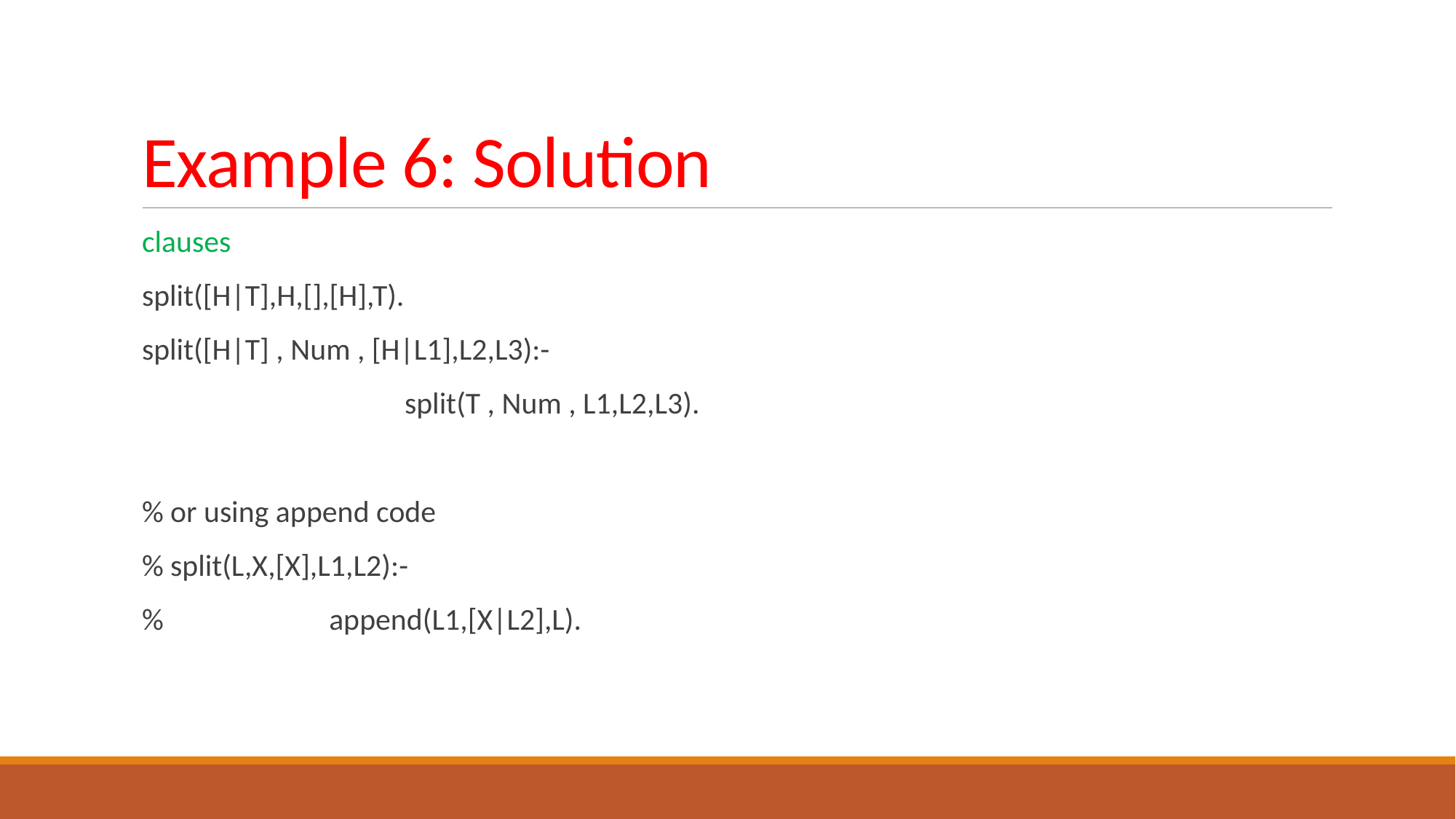

# Example 6: Solution
clauses
split([H|T],H,[],[H],T).
split([H|T] , Num , [H|L1],L2,L3):-
                                      split(T , Num , L1,L2,L3).

% or using append code
% split(L,X,[X],L1,L2):-
%                        append(L1,[X|L2],L).